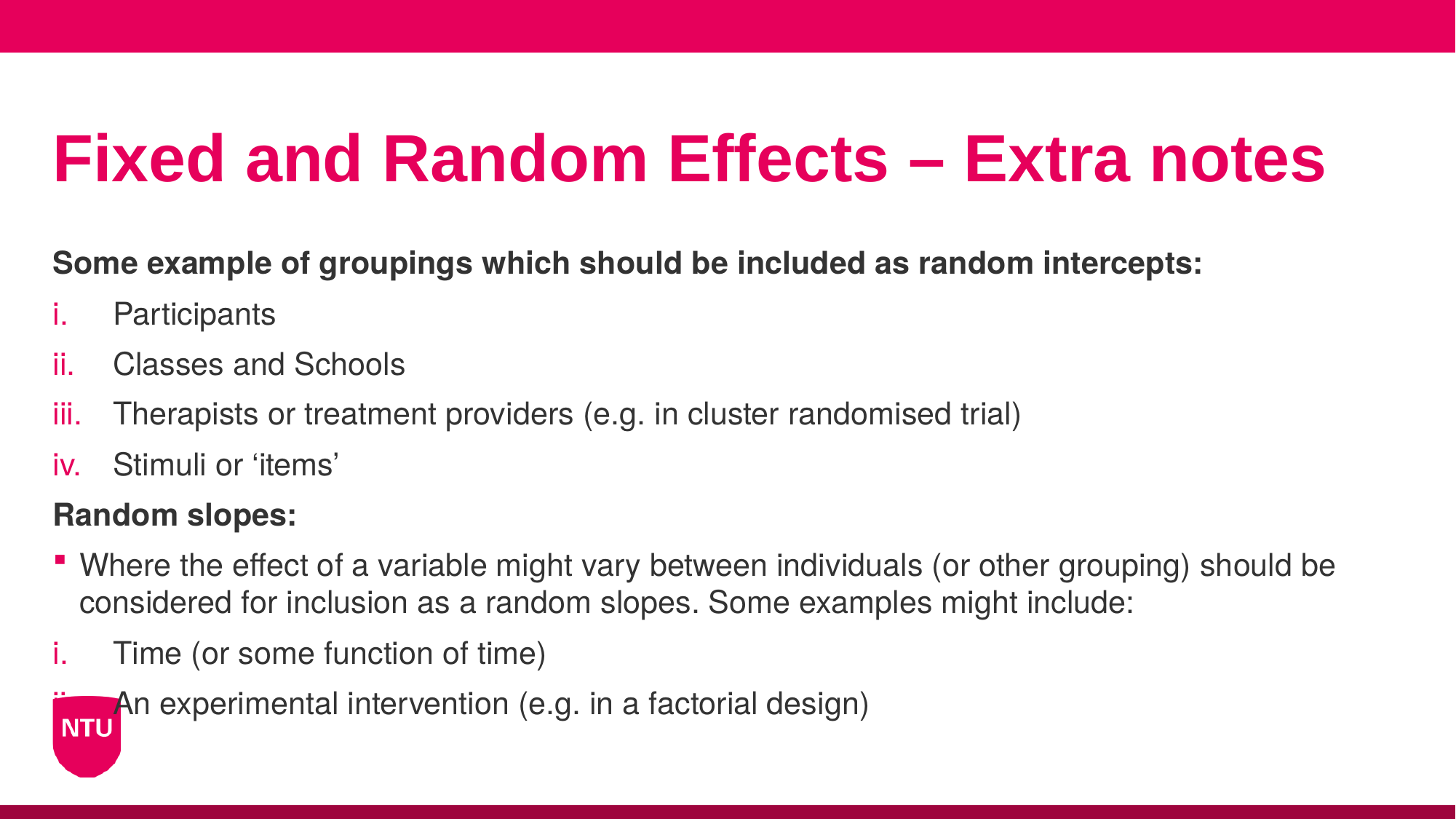

# Fixed and Random Effects – Extra notes
Some example of groupings which should be included as random intercepts:
Participants
Classes and Schools
Therapists or treatment providers (e.g. in cluster randomised trial)
Stimuli or ‘items’
Random slopes:
Where the effect of a variable might vary between individuals (or other grouping) should be considered for inclusion as a random slopes. Some examples might include:
Time (or some function of time)
An experimental intervention (e.g. in a factorial design)